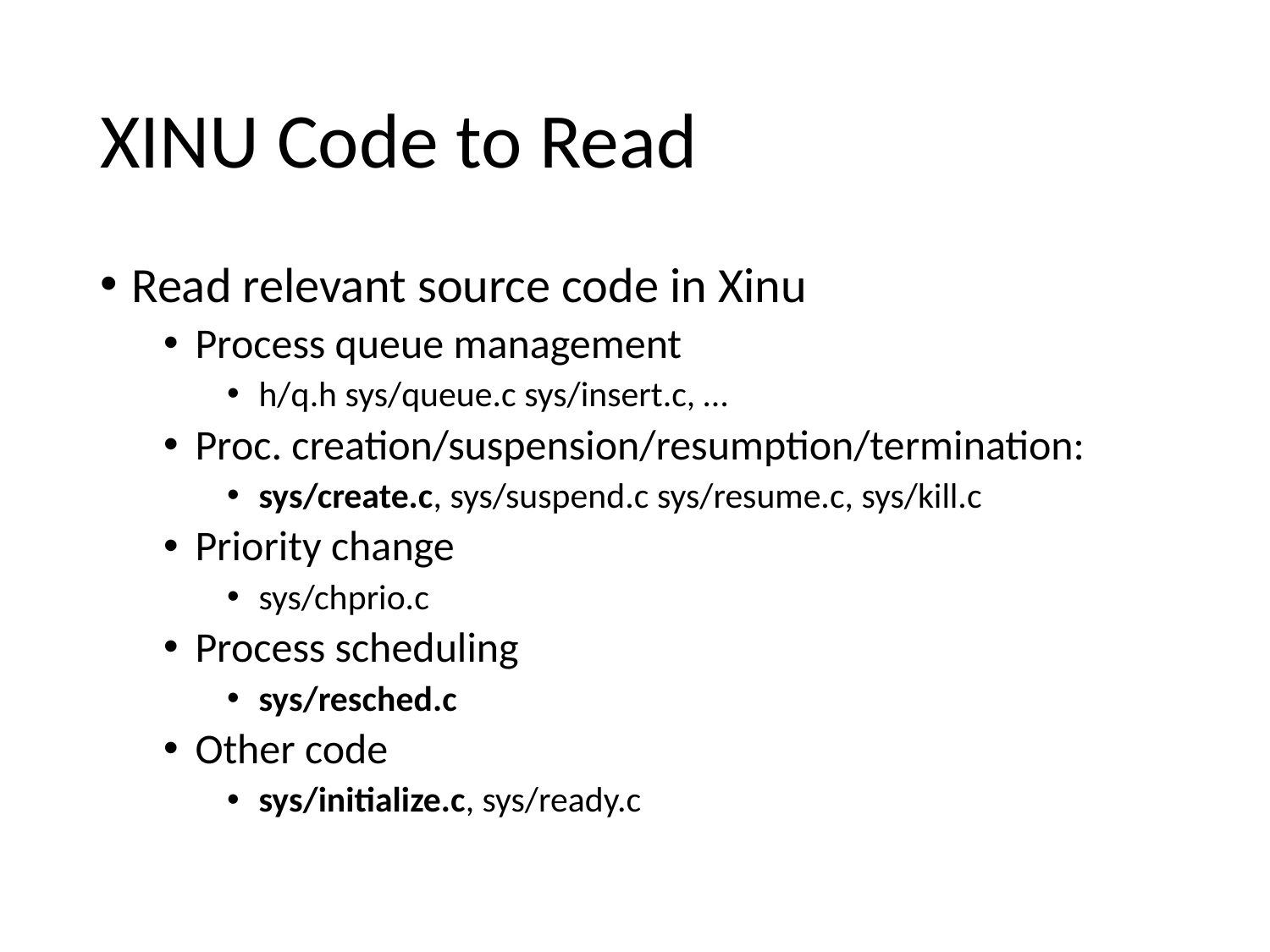

# XINU Code to Read
Read relevant source code in Xinu
Process queue management
h/q.h sys/queue.c sys/insert.c, …
Proc. creation/suspension/resumption/termination:
sys/create.c, sys/suspend.c sys/resume.c, sys/kill.c
Priority change
sys/chprio.c
Process scheduling
sys/resched.c
Other code
sys/initialize.c, sys/ready.c